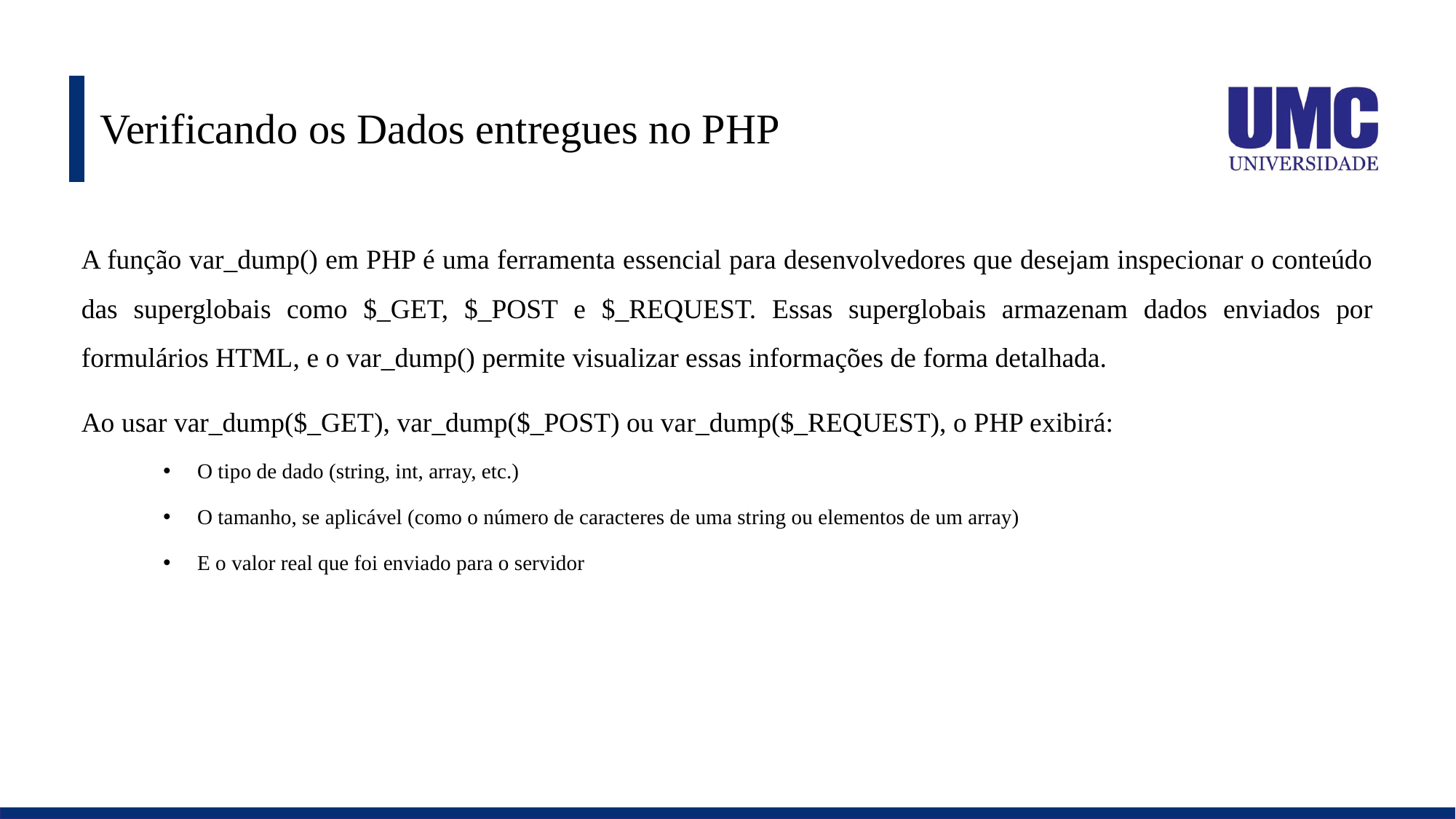

# Verificando os Dados entregues no PHP
A função var_dump() em PHP é uma ferramenta essencial para desenvolvedores que desejam inspecionar o conteúdo das superglobais como $_GET, $_POST e $_REQUEST. Essas superglobais armazenam dados enviados por formulários HTML, e o var_dump() permite visualizar essas informações de forma detalhada.
Ao usar var_dump($_GET), var_dump($_POST) ou var_dump($_REQUEST), o PHP exibirá:
O tipo de dado (string, int, array, etc.)
O tamanho, se aplicável (como o número de caracteres de uma string ou elementos de um array)
E o valor real que foi enviado para o servidor